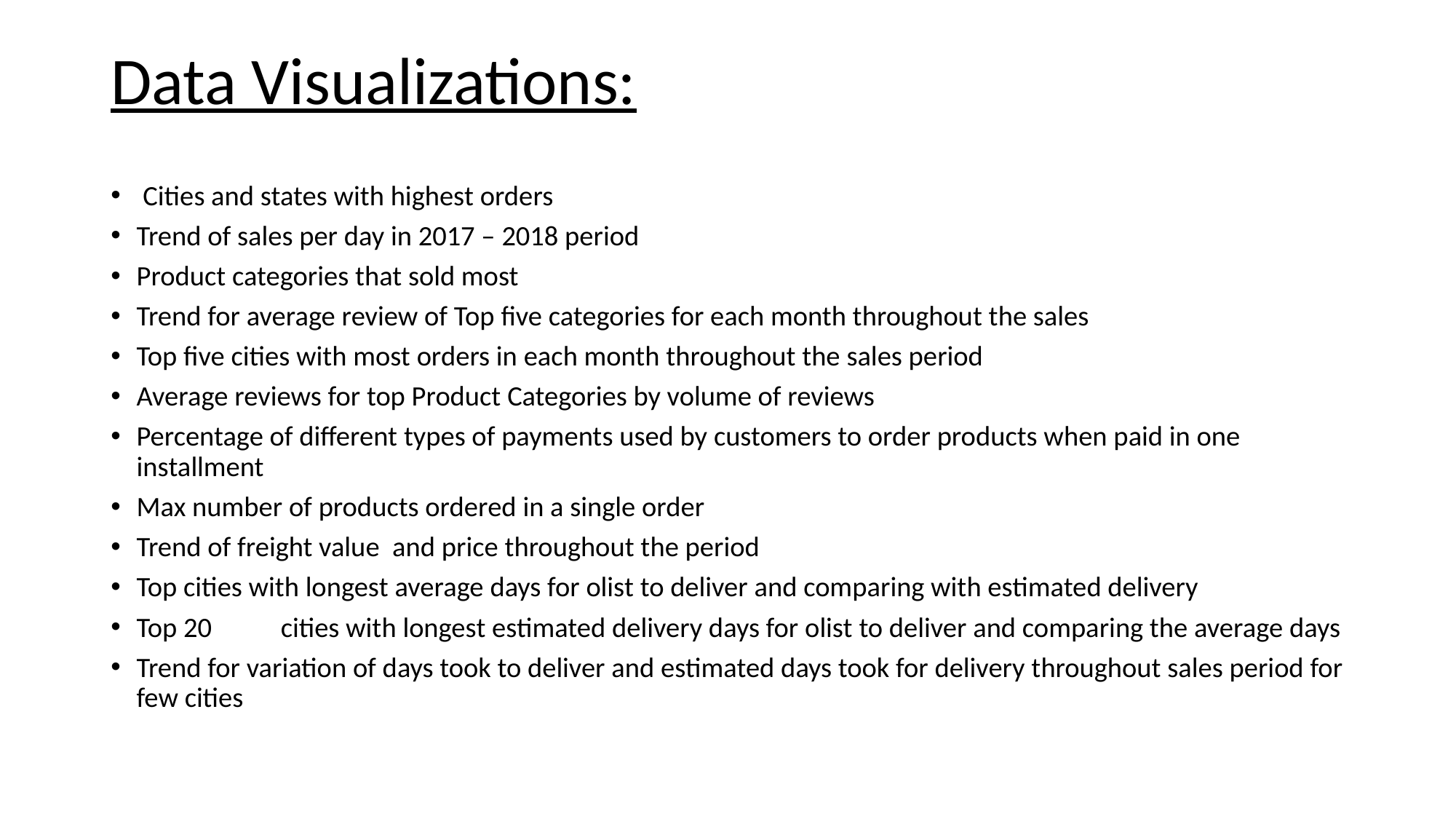

# Data Visualizations:
 Cities and states with highest orders
Trend of sales per day in 2017 – 2018 period
Product categories that sold most
Trend for average review of Top five categories for each month throughout the sales
Top five cities with most orders in each month throughout the sales period
Average reviews for top Product Categories by volume of reviews
Percentage of different types of payments used by customers to order products when paid in one installment
Max number of products ordered in a single order
Trend of freight value  and price throughout the period
Top cities with longest average days for olist to deliver and comparing with estimated delivery
Top 20 	cities with longest estimated delivery days for olist to deliver and comparing the average days
Trend for variation of days took to deliver and estimated days took for delivery throughout sales period for few cities